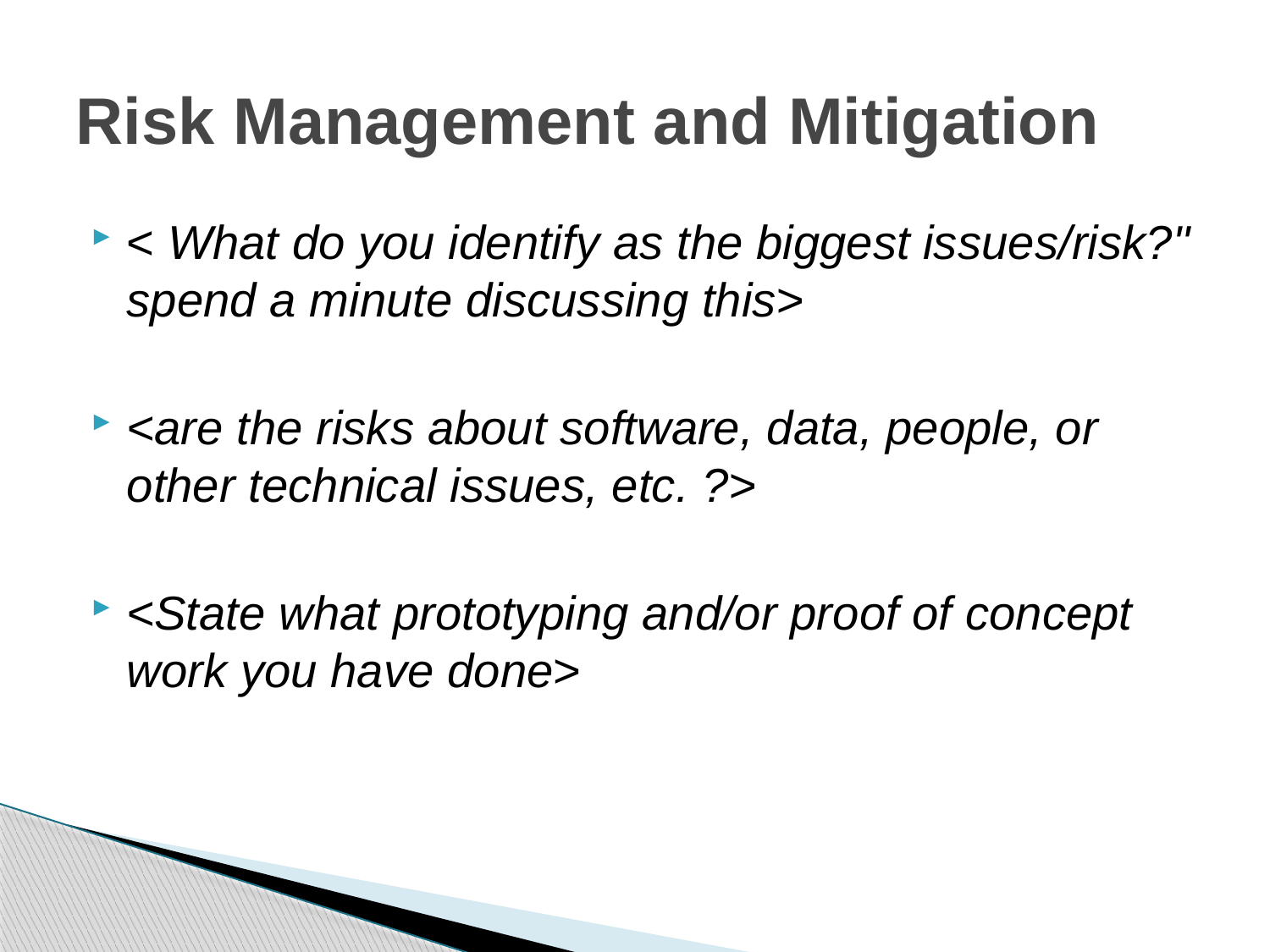

# Risk Management and Mitigation
< What do you identify as the biggest issues/risk?" spend a minute discussing this>

<are the risks about software, data, people, or other technical issues, etc. ?>

<State what prototyping and/or proof of concept work you have done>